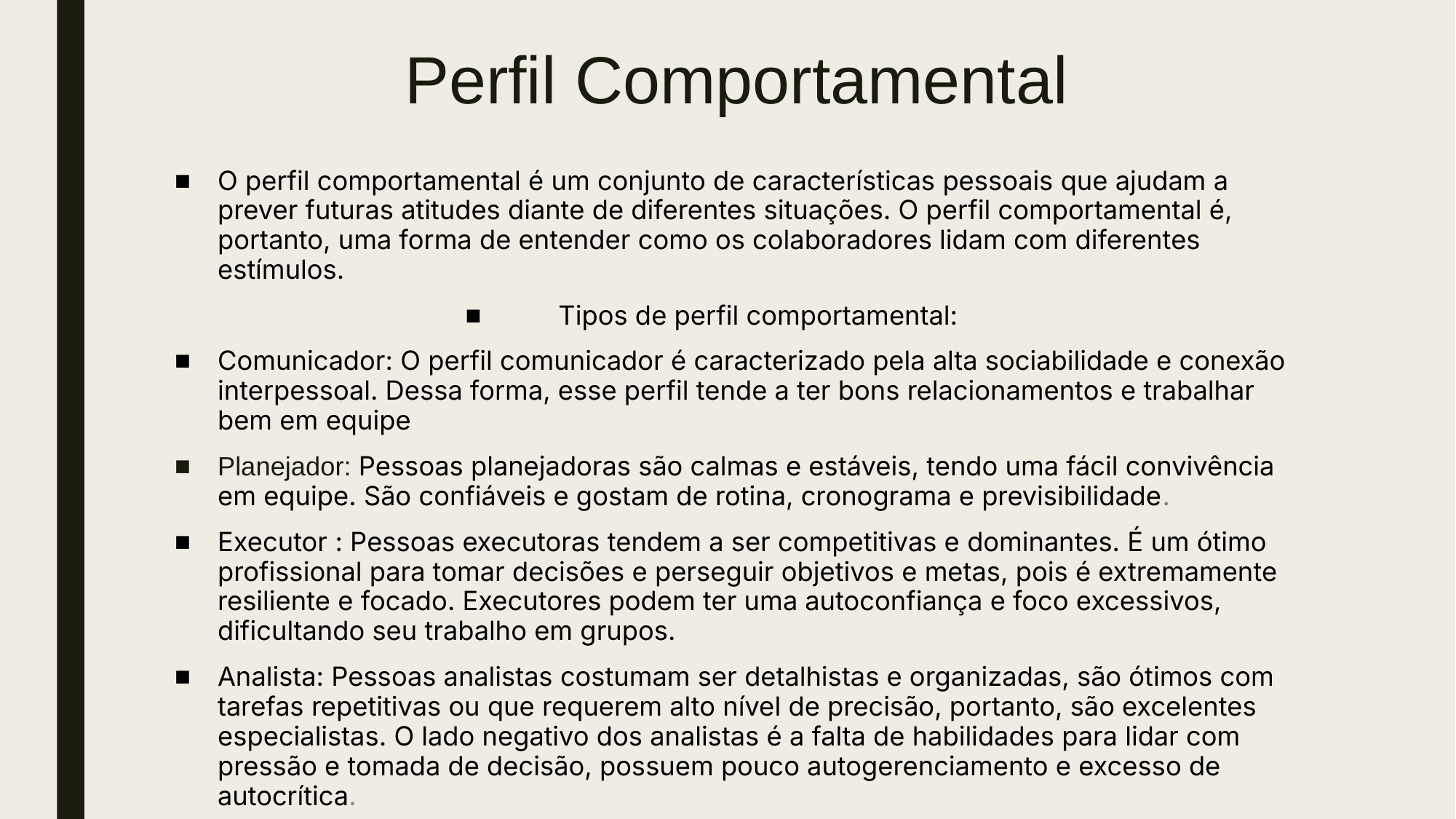

# Perfil Comportamental
O perfil comportamental é um conjunto de características pessoais que ajudam a prever futuras atitudes diante de diferentes situações. O perfil comportamental é, portanto, uma forma de entender como os colaboradores lidam com diferentes estímulos.
Tipos de perfil comportamental:
Comunicador: O perfil comunicador é caracterizado pela alta sociabilidade e conexão interpessoal. Dessa forma, esse perfil tende a ter bons relacionamentos e trabalhar bem em equipe
Planejador: Pessoas planejadoras são calmas e estáveis, tendo uma fácil convivência em equipe. São confiáveis e gostam de rotina, cronograma e previsibilidade.
Executor : Pessoas executoras tendem a ser competitivas e dominantes. É um ótimo profissional para tomar decisões e perseguir objetivos e metas, pois é extremamente resiliente e focado. Executores podem ter uma autoconfiança e foco excessivos, dificultando seu trabalho em grupos.
Analista: Pessoas analistas costumam ser detalhistas e organizadas, são ótimos com tarefas repetitivas ou que requerem alto nível de precisão, portanto, são excelentes especialistas. O lado negativo dos analistas é a falta de habilidades para lidar com pressão e tomada de decisão, possuem pouco autogerenciamento e excesso de autocrítica.